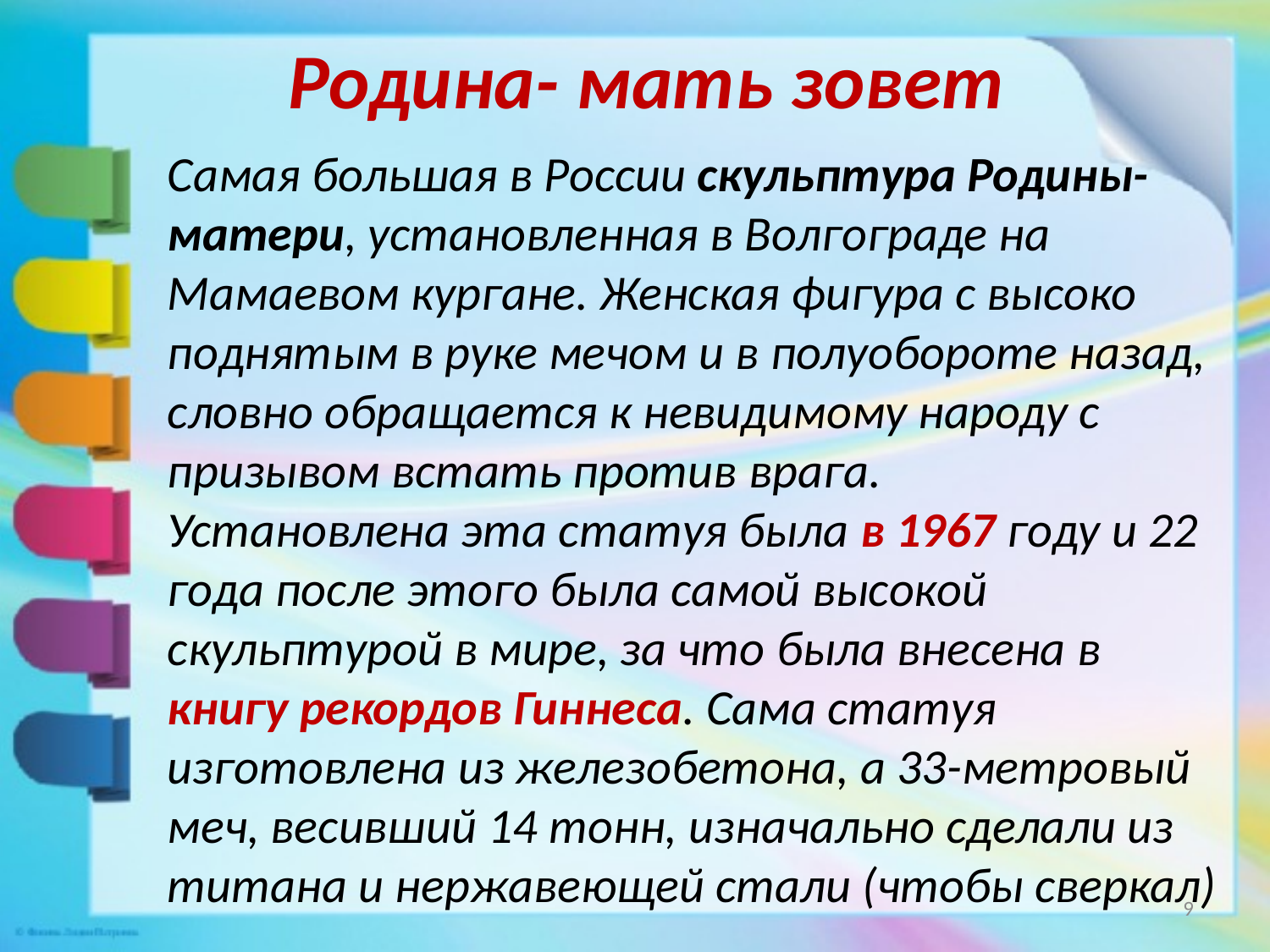

# Родина- мать зовет
Самая большая в России скульптура Родины-матери, установленная в Волгограде на Мамаевом кургане. Женская фигура с высоко поднятым в руке мечом и в полуобороте назад, словно обращается к невидимому народу с призывом встать против врага.
Установлена эта статуя была в 1967 году и 22 года после этого была самой высокой скульптурой в мире, за что была внесена в книгу рекордов Гиннеса. Сама статуя изготовлена из железобетона, а 33-метровый меч, весивший 14 тонн, изначально сделали из титана и нержавеющей стали (чтобы сверкал)
9